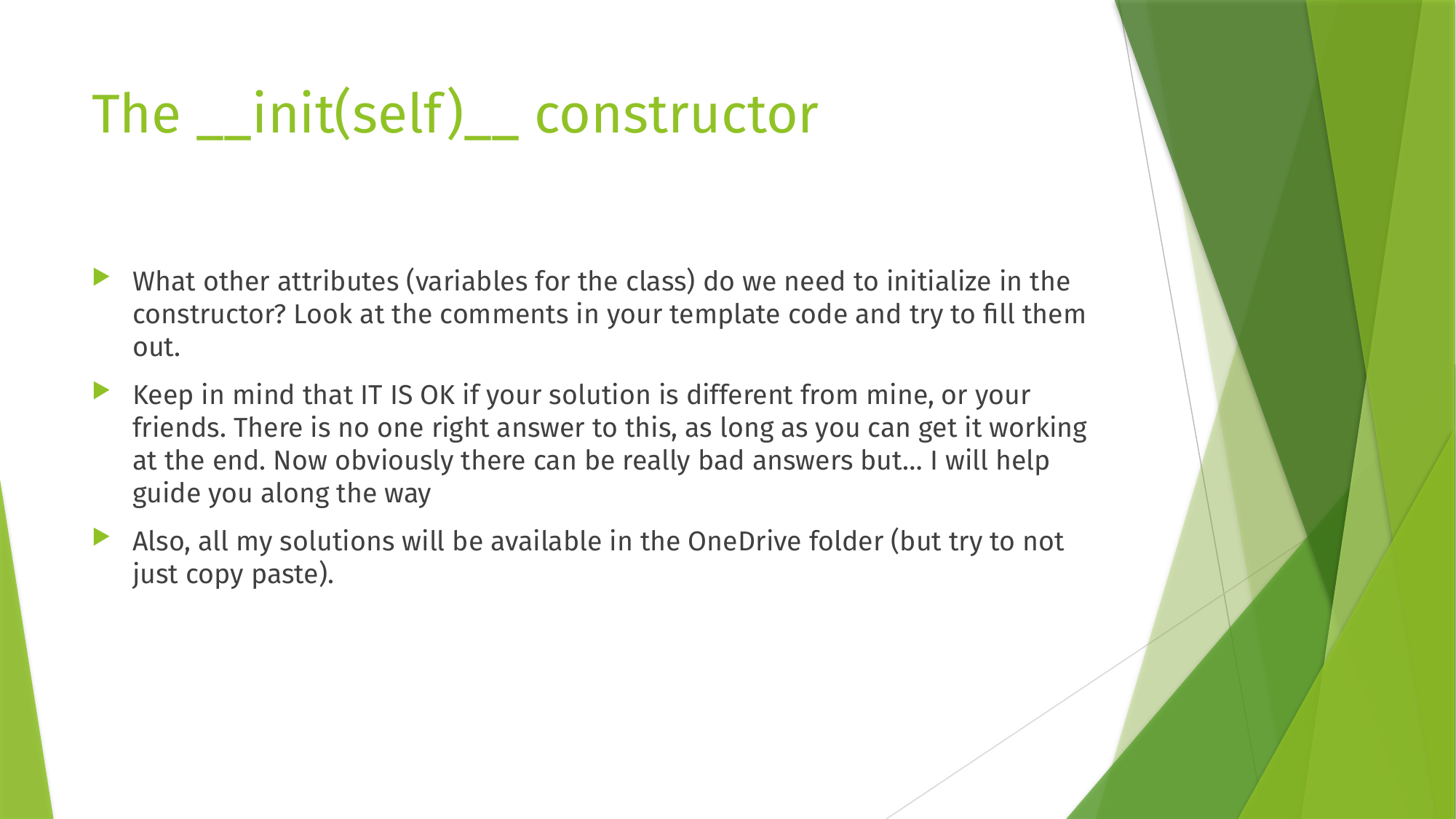

# The __init(self)__ constructor
What other attributes (variables for the class) do we need to initialize in the constructor? Look at the comments in your template code and try to fill them out.
Keep in mind that IT IS OK if your solution is different from mine, or your friends. There is no one right answer to this, as long as you can get it working at the end. Now obviously there can be really bad answers but… I will help guide you along the way
Also, all my solutions will be available in the OneDrive folder (but try to not just copy paste).